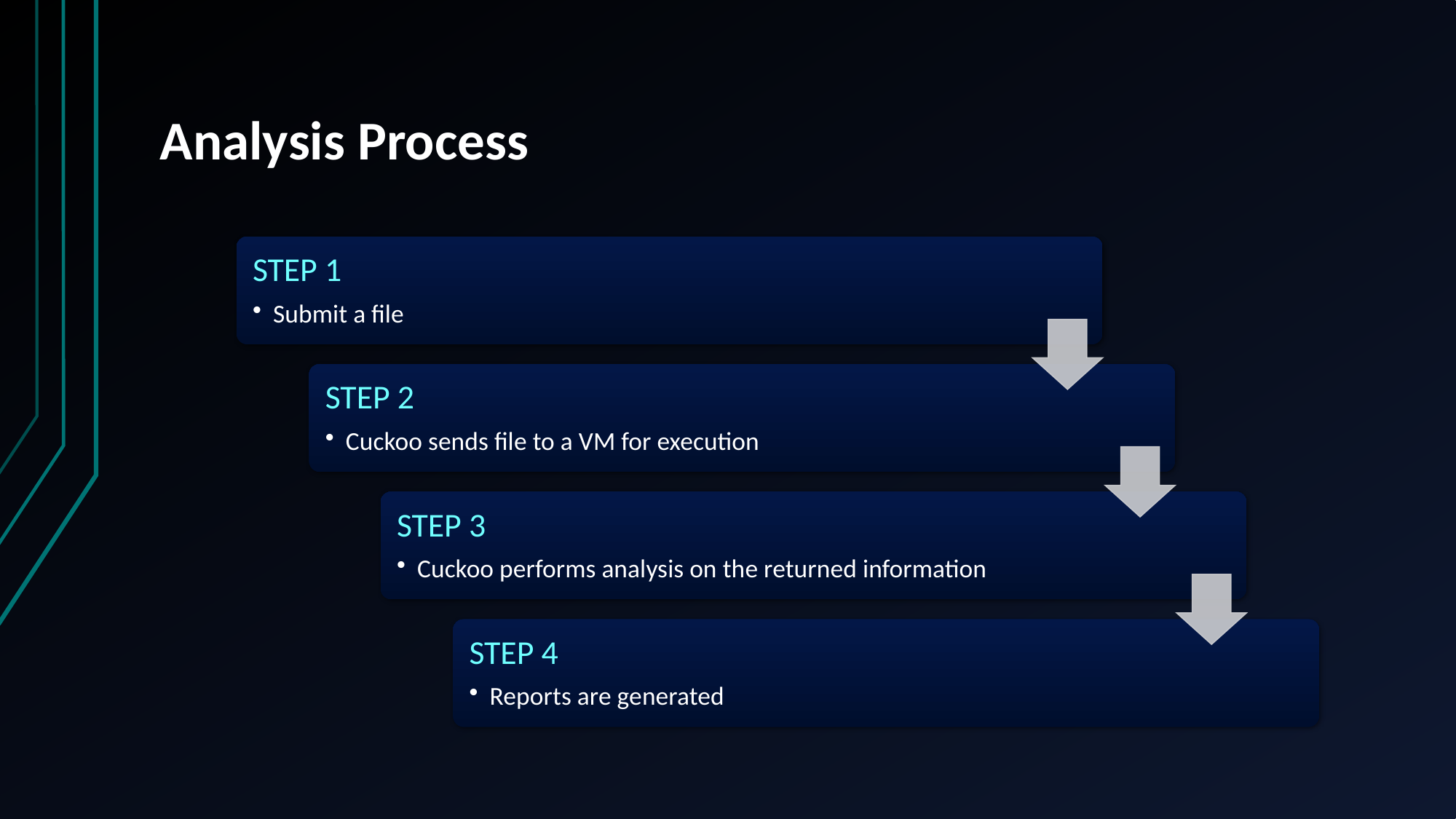

# Analysis Process
STEP 1
Submit a file
STEP 2
Cuckoo sends file to a VM for execution
STEP 3
Cuckoo performs analysis on the returned information
STEP 4
Reports are generated